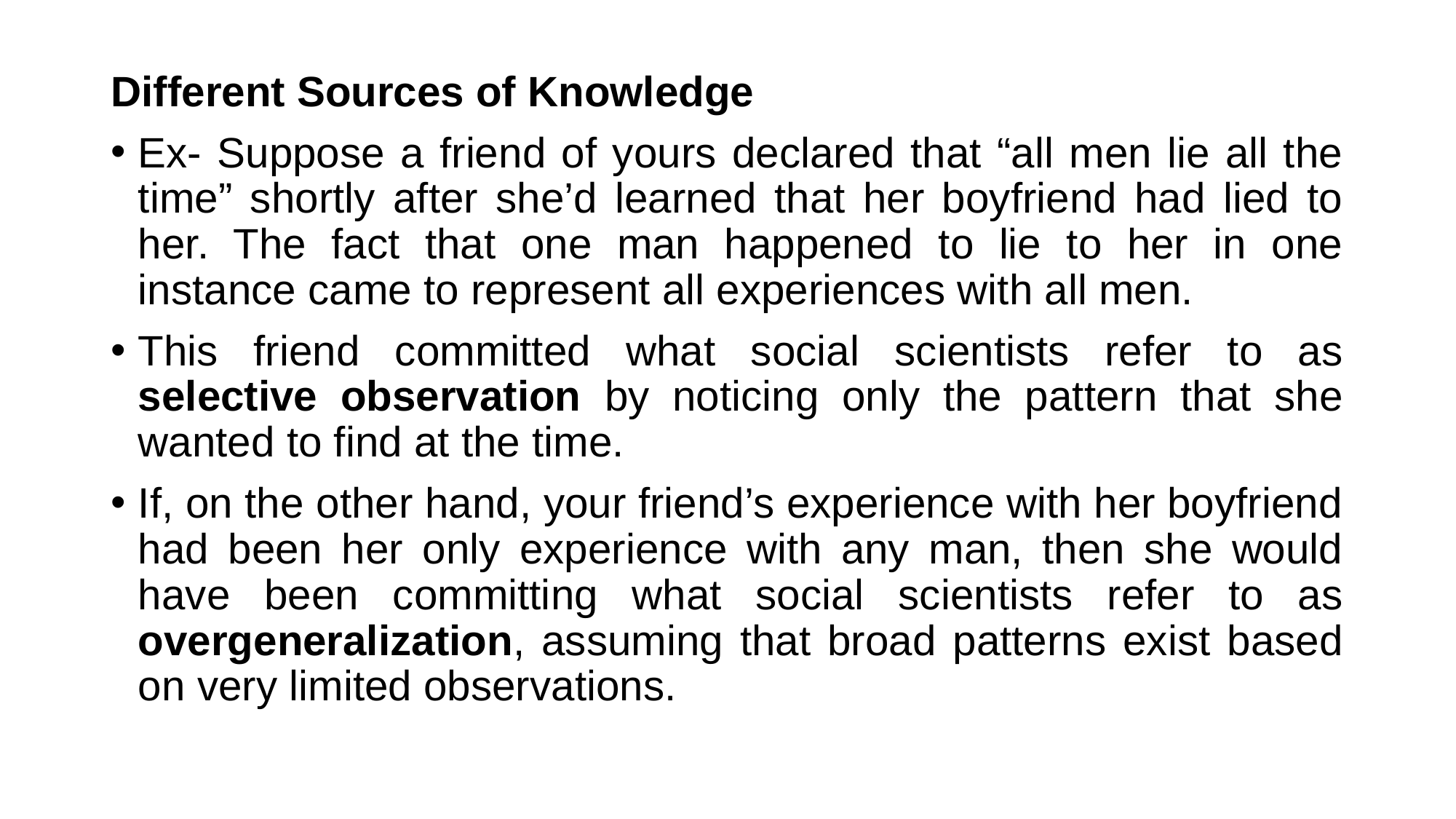

Different Sources of Knowledge
Ex- Suppose a friend of yours declared that “all men lie all the time” shortly after she’d learned that her boyfriend had lied to her. The fact that one man happened to lie to her in one instance came to represent all experiences with all men.
This friend committed what social scientists refer to as selective observation by noticing only the pattern that she wanted to find at the time.
If, on the other hand, your friend’s experience with her boyfriend had been her only experience with any man, then she would have been committing what social scientists refer to as overgeneralization, assuming that broad patterns exist based on very limited observations.